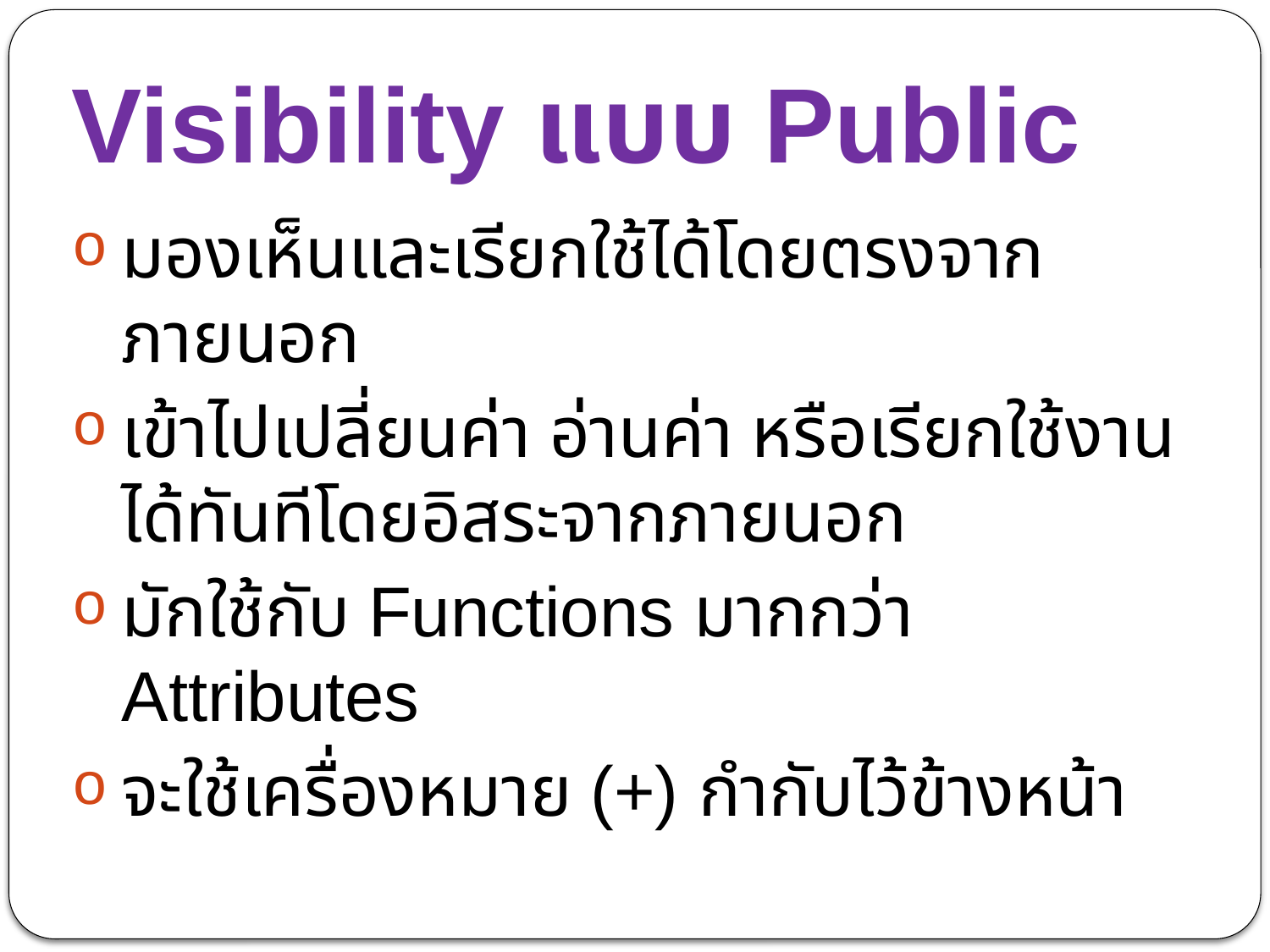

# Visibility แบบ Public
มองเห็นและเรียกใช้ได้โดยตรงจากภายนอก
เข้าไปเปลี่ยนค่า อ่านค่า หรือเรียกใช้งานได้ทันทีโดยอิสระจากภายนอก
มักใช้กับ Functions มากกว่า Attributes
จะใช้เครื่องหมาย (+) กำกับไว้ข้างหน้า